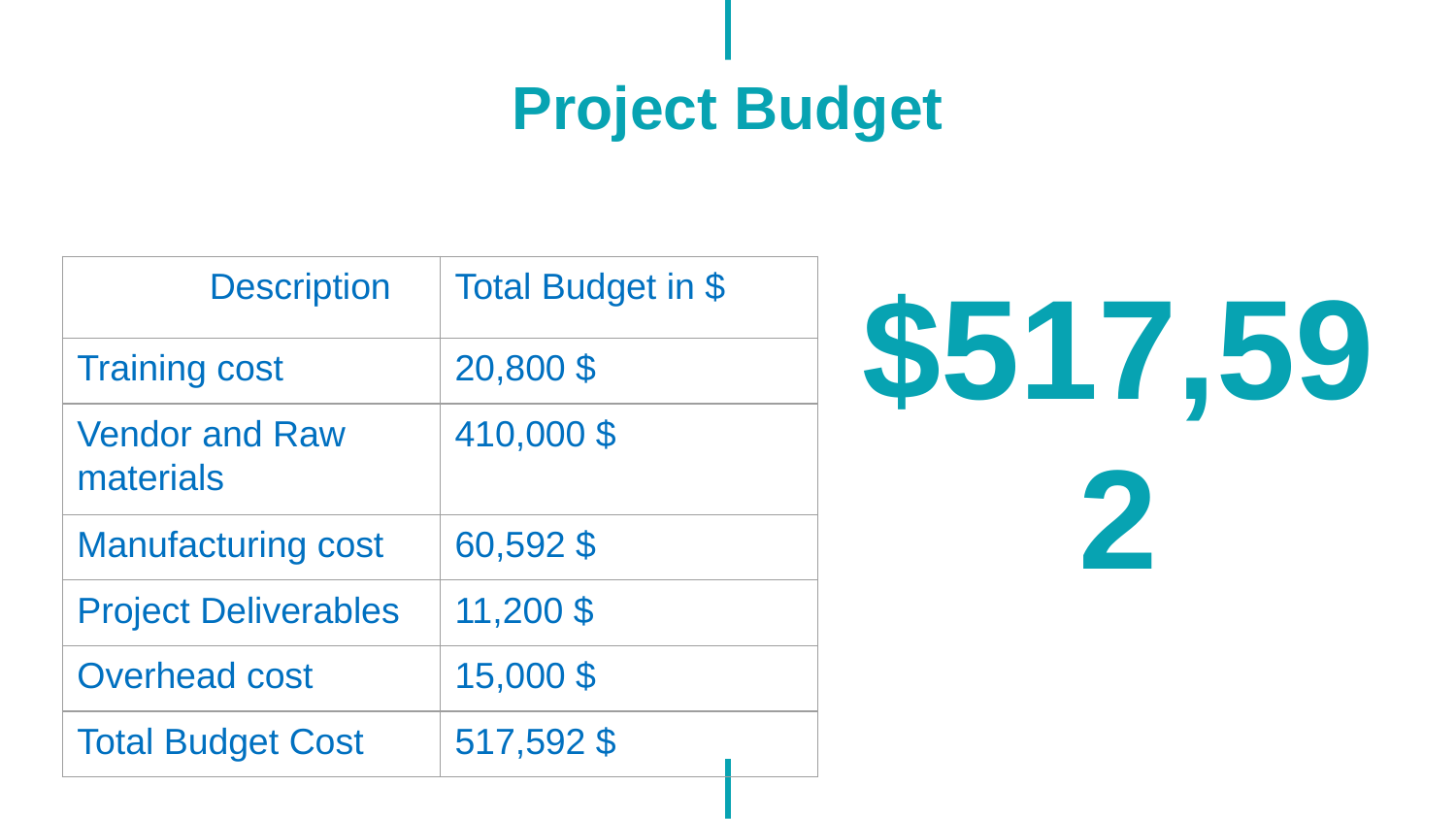

Project Budget
# $517,592
| Description | Total Budget in $ |
| --- | --- |
| Training cost | 20,800 $ |
| Vendor and Raw materials | 410,000 $ |
| Manufacturing cost | 60,592 $ |
| Project Deliverables | 11,200 $ |
| Overhead cost | 15,000 $ |
| Total Budget Cost | 517,592 $ |